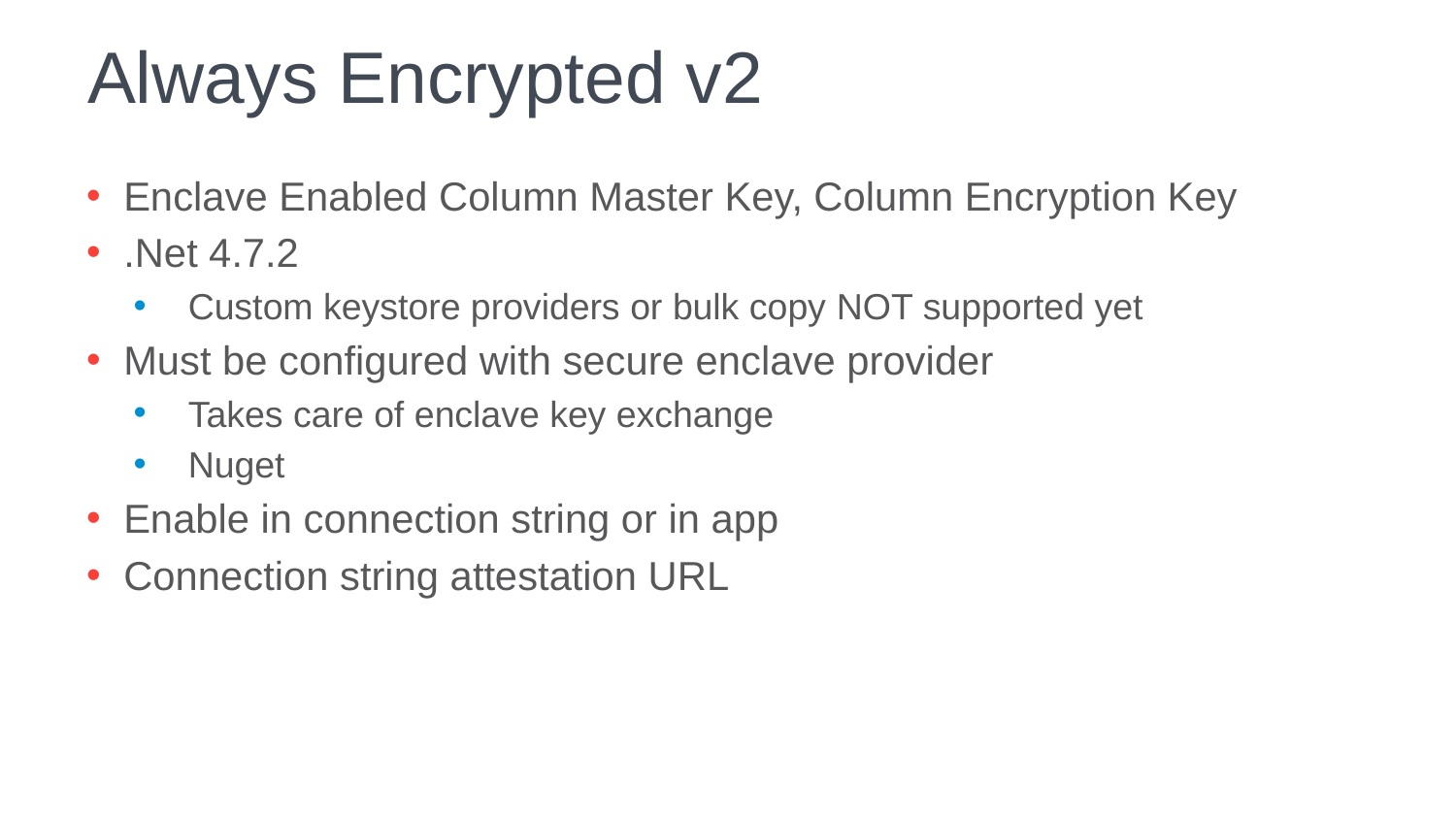

# Always Encrypted v2
Enclave Enabled Column Master Key, Column Encryption Key
.Net 4.7.2
Custom keystore providers or bulk copy NOT supported yet
Must be configured with secure enclave provider
Takes care of enclave key exchange
Nuget
Enable in connection string or in app
Connection string attestation URL